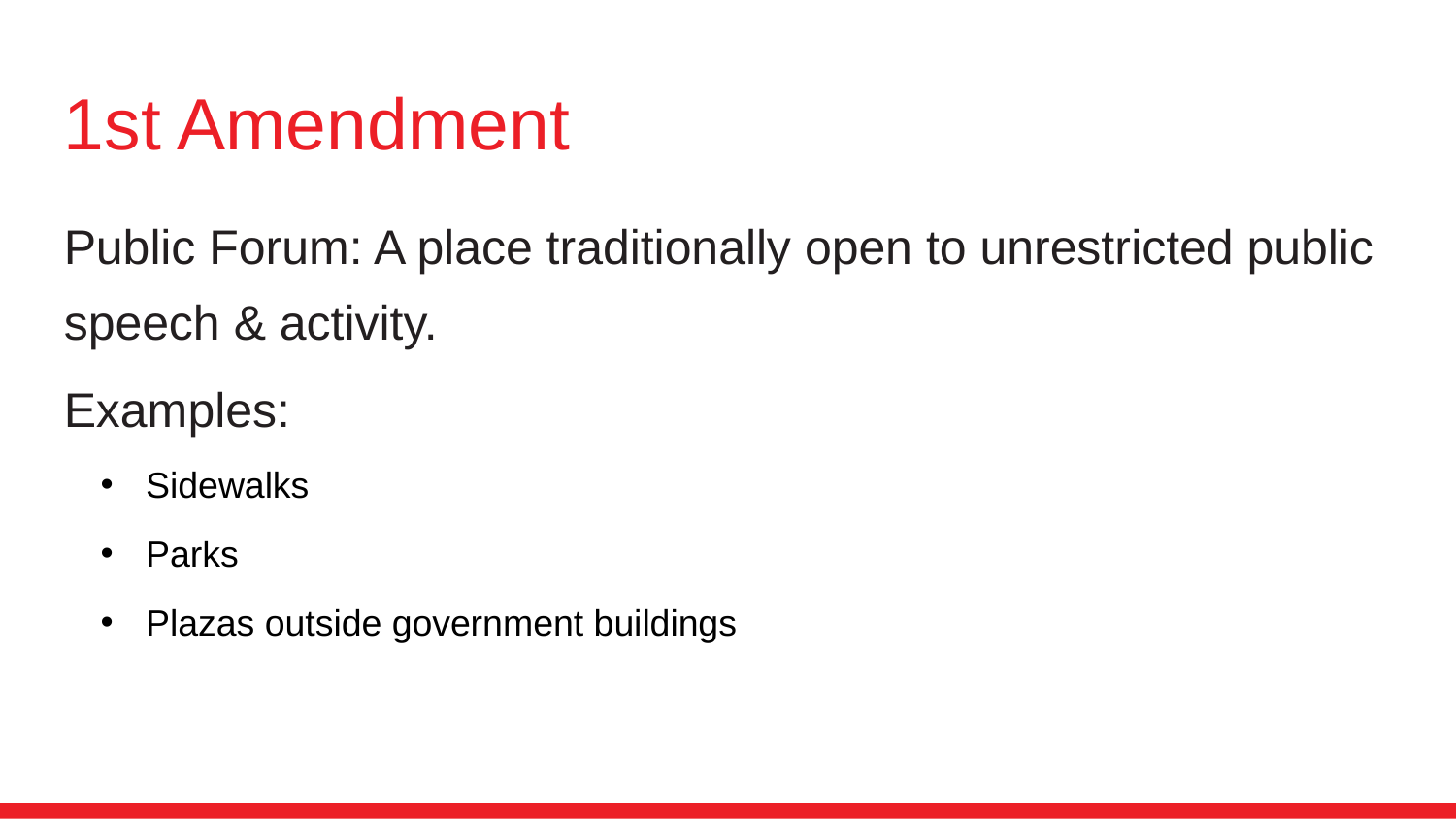

1st Amendment
Public Forum: A place traditionally open to unrestricted public speech & activity.
Examples:
Sidewalks
Parks
Plazas outside government buildings